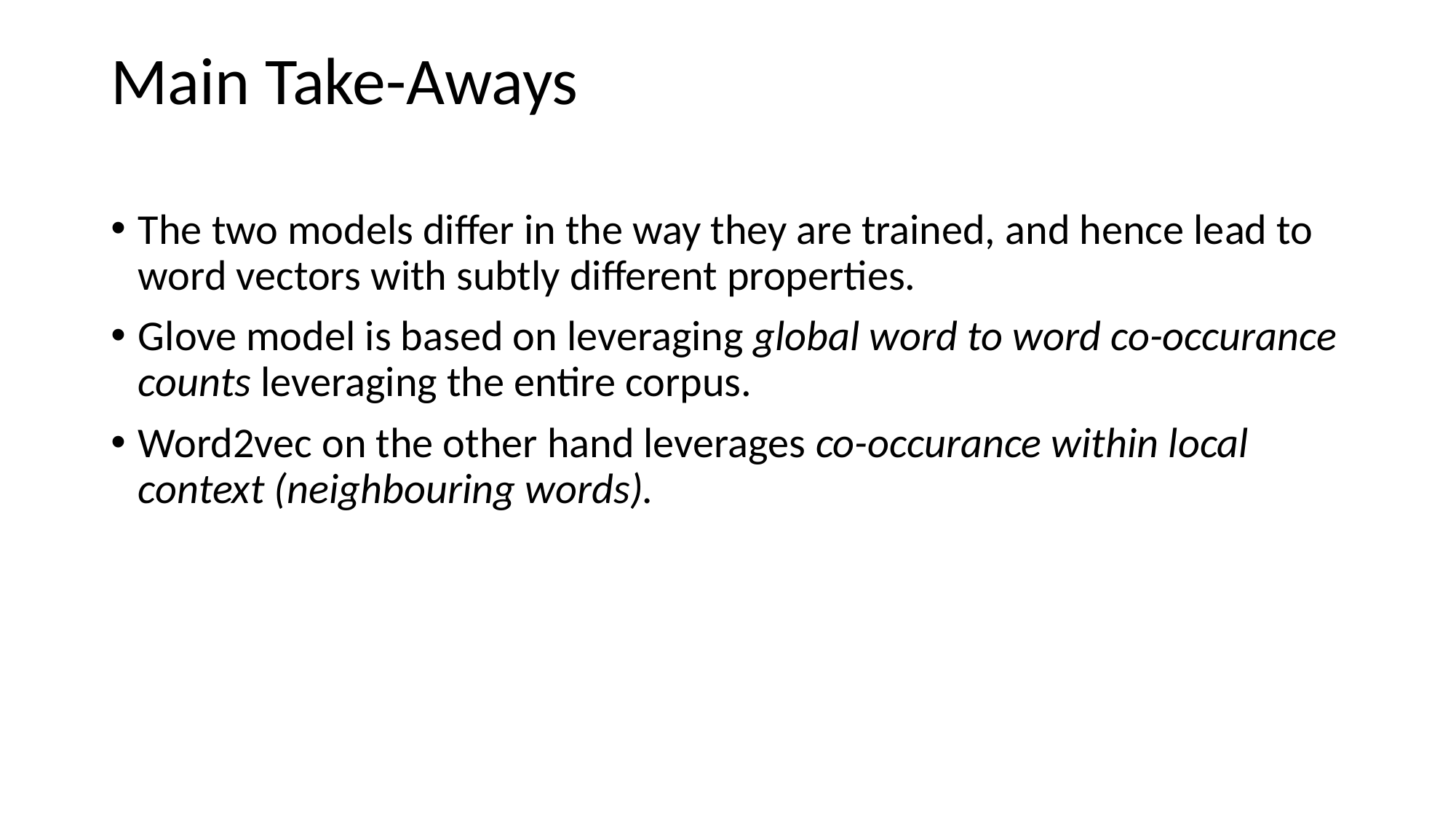

# Main Take-Aways
The two models differ in the way they are trained, and hence lead to word vectors with subtly different properties.
Glove model is based on leveraging global word to word co-occurance counts leveraging the entire corpus.
Word2vec on the other hand leverages co-occurance within local context (neighbouring words).